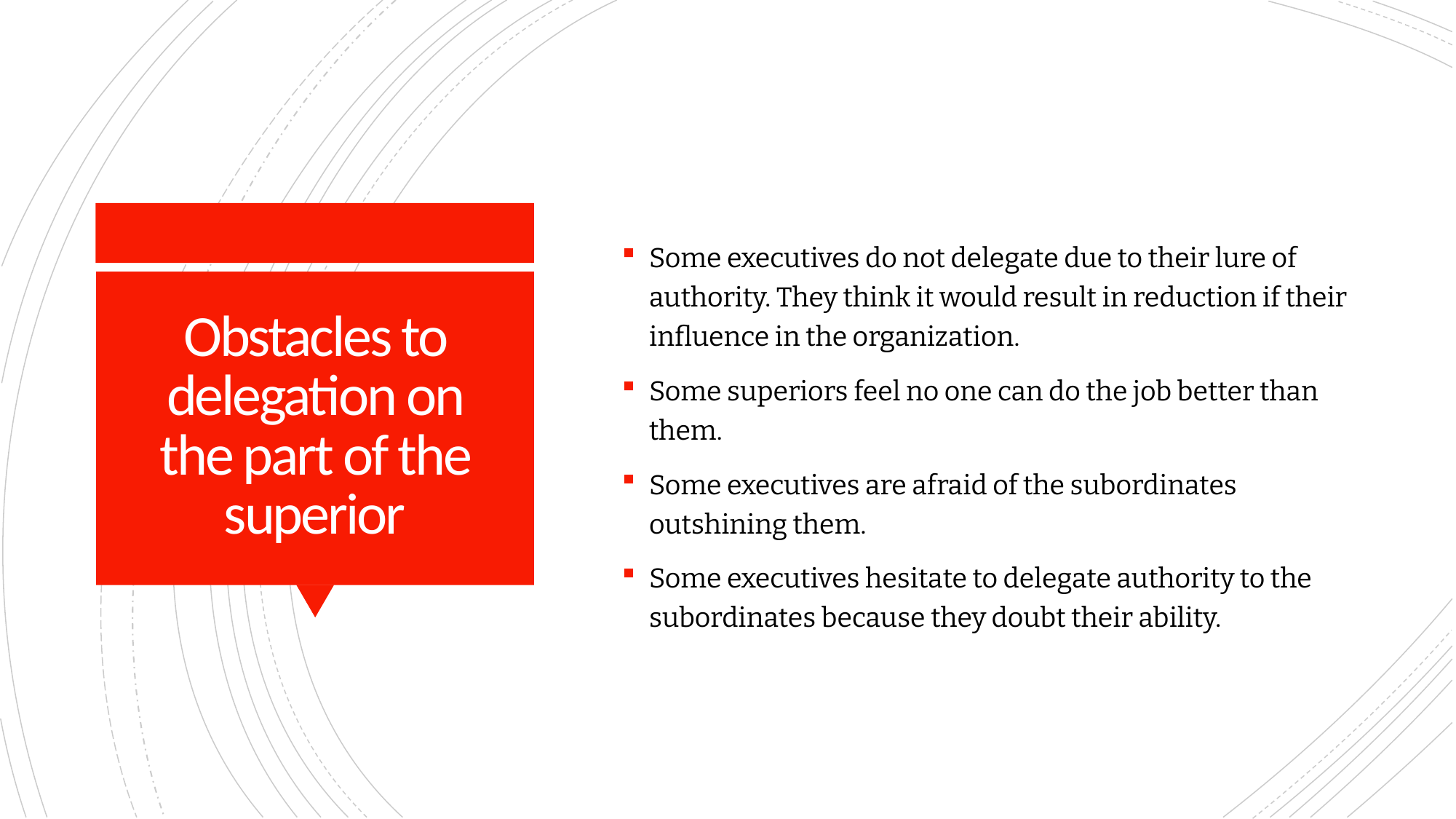

Some executives do not delegate due to their lure of authority. They think it would result in reduction if their influence in the organization.
Some superiors feel no one can do the job better than them.
Some executives are afraid of the subordinates outshining them.
Some executives hesitate to delegate authority to the subordinates because they doubt their ability.
# Obstacles to delegation on the part of the superior